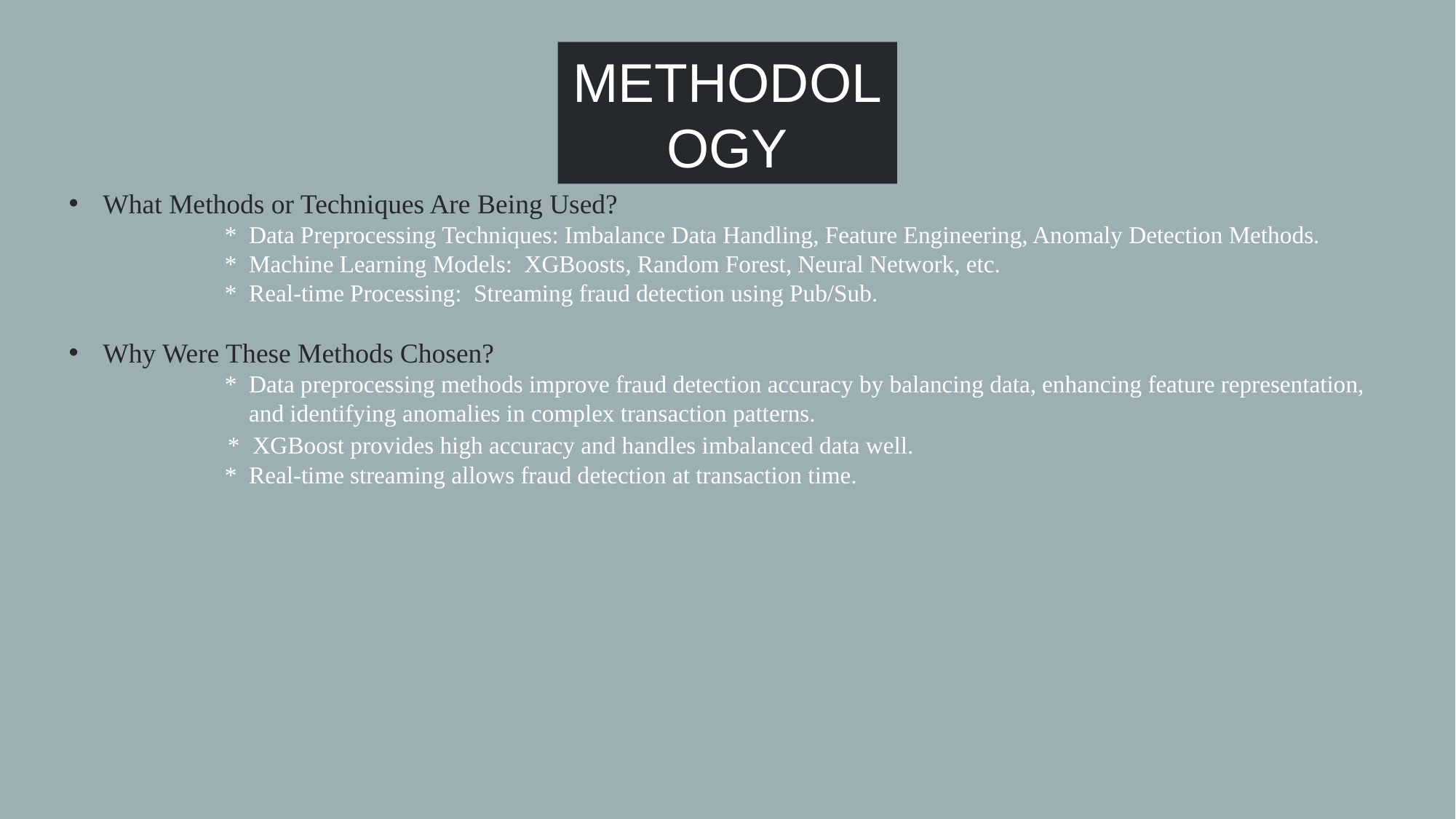

METHODOLOGY
What Methods or Techniques Are Being Used?
                          *  Data Preprocessing Techniques: Imbalance Data Handling, Feature Engineering, Anomaly Detection Methods.
                          *  Machine Learning Models:  XGBoosts, Random Forest, Neural Network, etc.
                          *  Real-time Processing:  Streaming fraud detection using Pub/Sub.

Why Were These Methods Chosen?
                          *  Data preprocessing methods improve fraud detection accuracy by balancing data, enhancing feature representation,
                              and identifying anomalies in complex transaction patterns.
                       *  XGBoost provides high accuracy and handles imbalanced data well.
                          *  Real-time streaming allows fraud detection at transaction time.